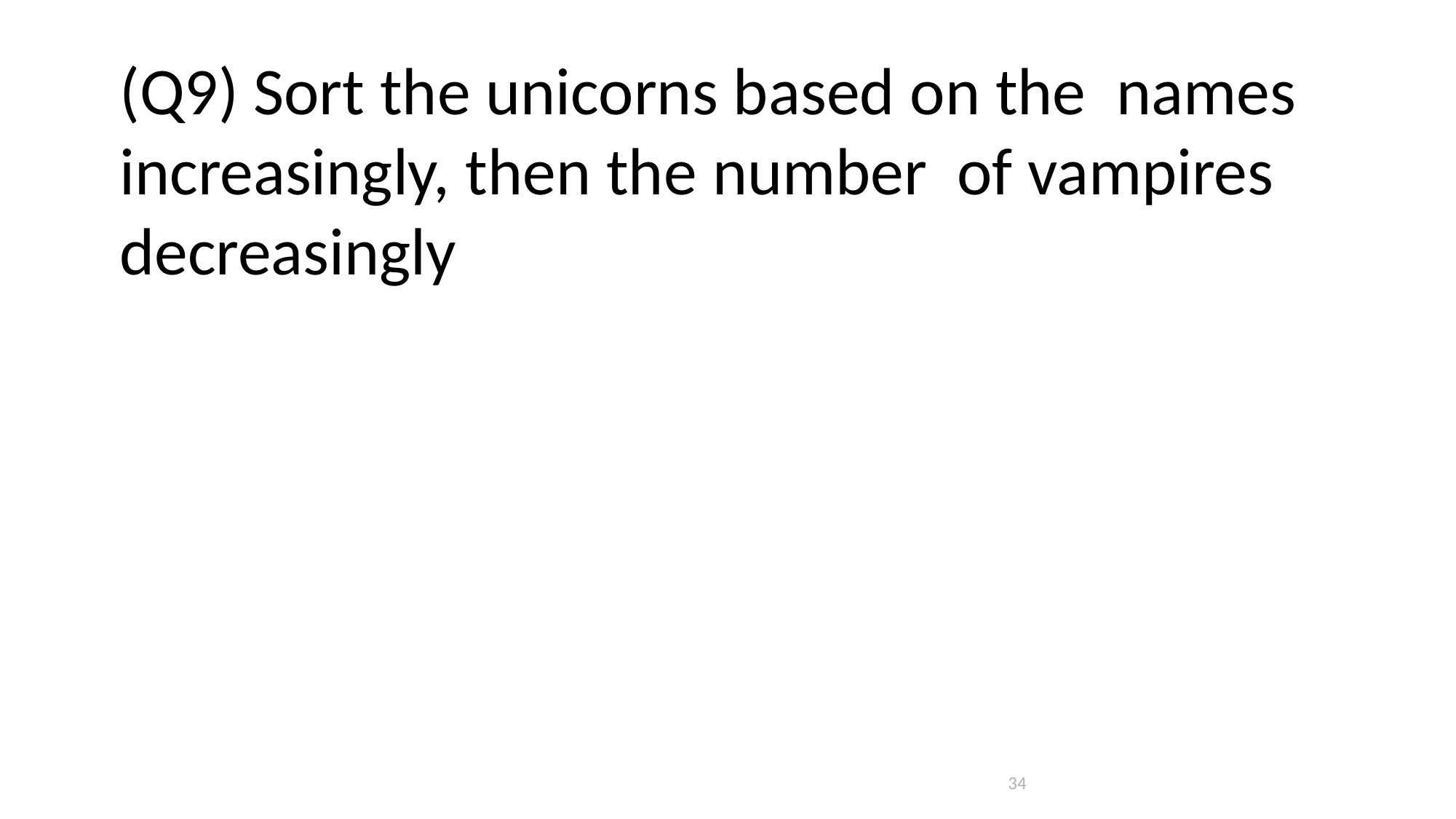

# (Q9) Sort the unicorns based on the  names increasingly, then the number  of vampires decreasingly
34